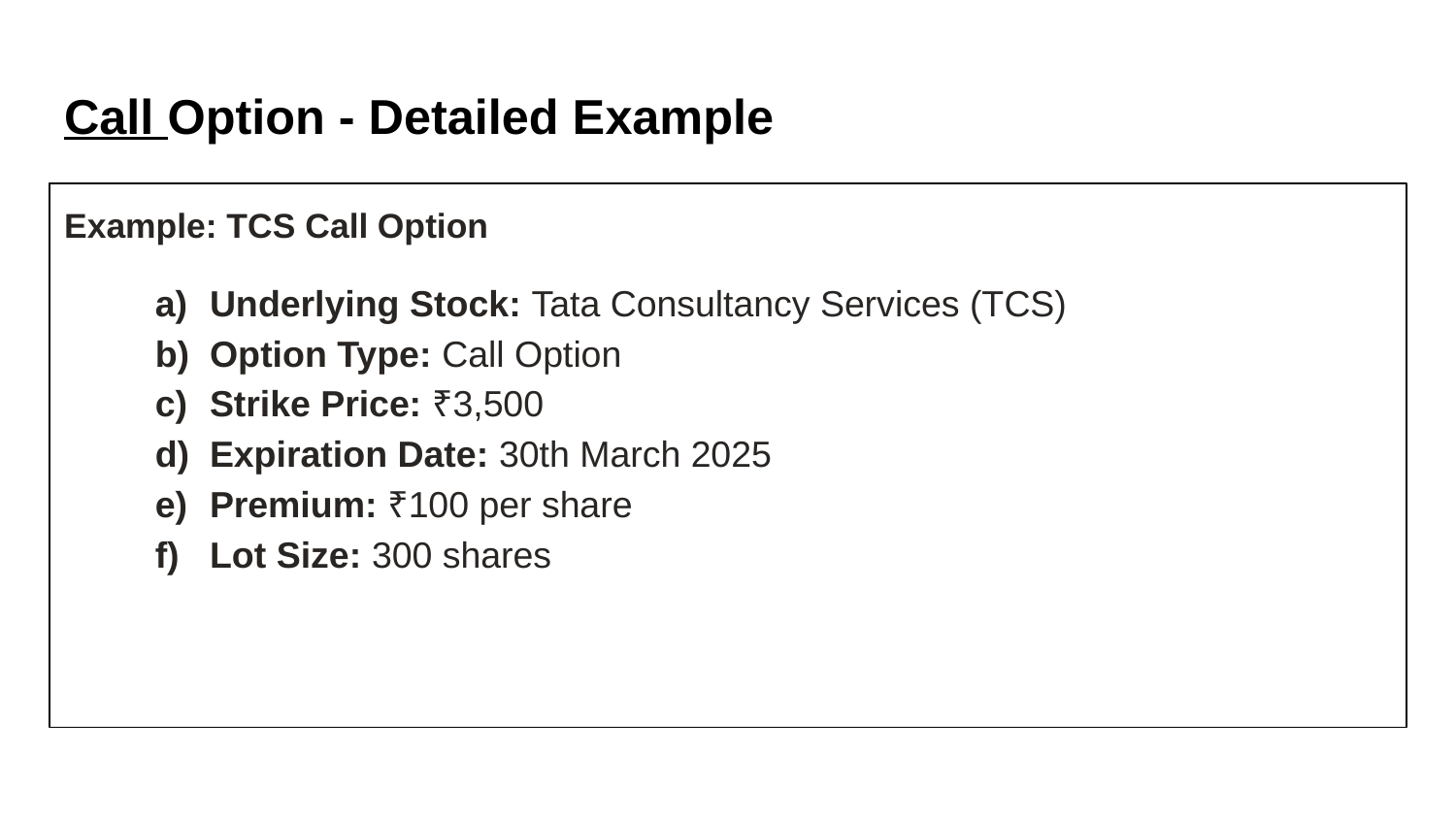

# Call Option - Detailed Example
Example: TCS Call Option
Underlying Stock: Tata Consultancy Services (TCS)
Option Type: Call Option
Strike Price: ₹3,500
Expiration Date: 30th March 2025
Premium: ₹100 per share
Lot Size: 300 shares